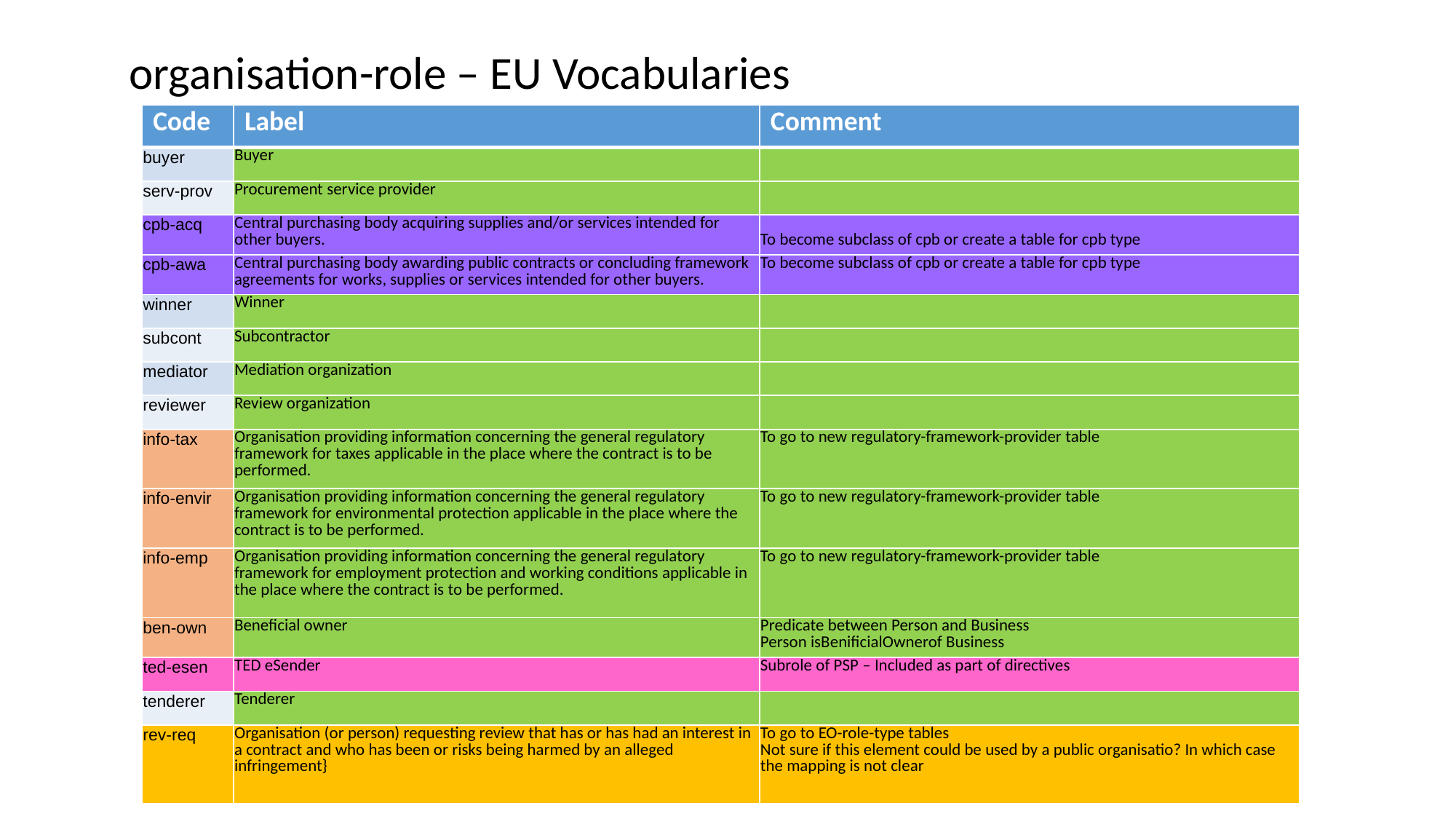

# organisation-role – EU Vocabularies
| Code | Label | Comment |
| --- | --- | --- |
| buyer | Buyer |  |
| serv-prov | Procurement service provider |  |
| cpb-acq | Central purchasing body acquiring supplies and/or services intended for other buyers. | To become subclass of cpb or create a table for cpb type |
| cpb-awa | Central purchasing body awarding public contracts or concluding framework agreements for works, supplies or services intended for other buyers. | To become subclass of cpb or create a table for cpb type |
| winner | Winner |  |
| subcont | Subcontractor |  |
| mediator | Mediation organization |  |
| reviewer | Review organization |  |
| info-tax | Organisation providing information concerning the general regulatory framework for taxes applicable in the place where the contract is to be performed. | To go to new regulatory-framework-provider table |
| info-envir | Organisation providing information concerning the general regulatory framework for environmental protection applicable in the place where the contract is to be performed. | To go to new regulatory-framework-provider table |
| info-emp | Organisation providing information concerning the general regulatory framework for employment protection and working conditions applicable in the place where the contract is to be performed. | To go to new regulatory-framework-provider table |
| ben-own | Beneficial owner | Predicate between Person and Business Person isBenificialOwnerof Business |
| ted-esen | TED eSender | Subrole of PSP – Included as part of directives |
| tenderer | Tenderer |  |
| rev-req | Organisation (or person) requesting review that has or has had an interest in a contract and who has been or risks being harmed by an alleged infringement} | To go to EO-role-type tables Not sure if this element could be used by a public organisatio? In which case the mapping is not clear |